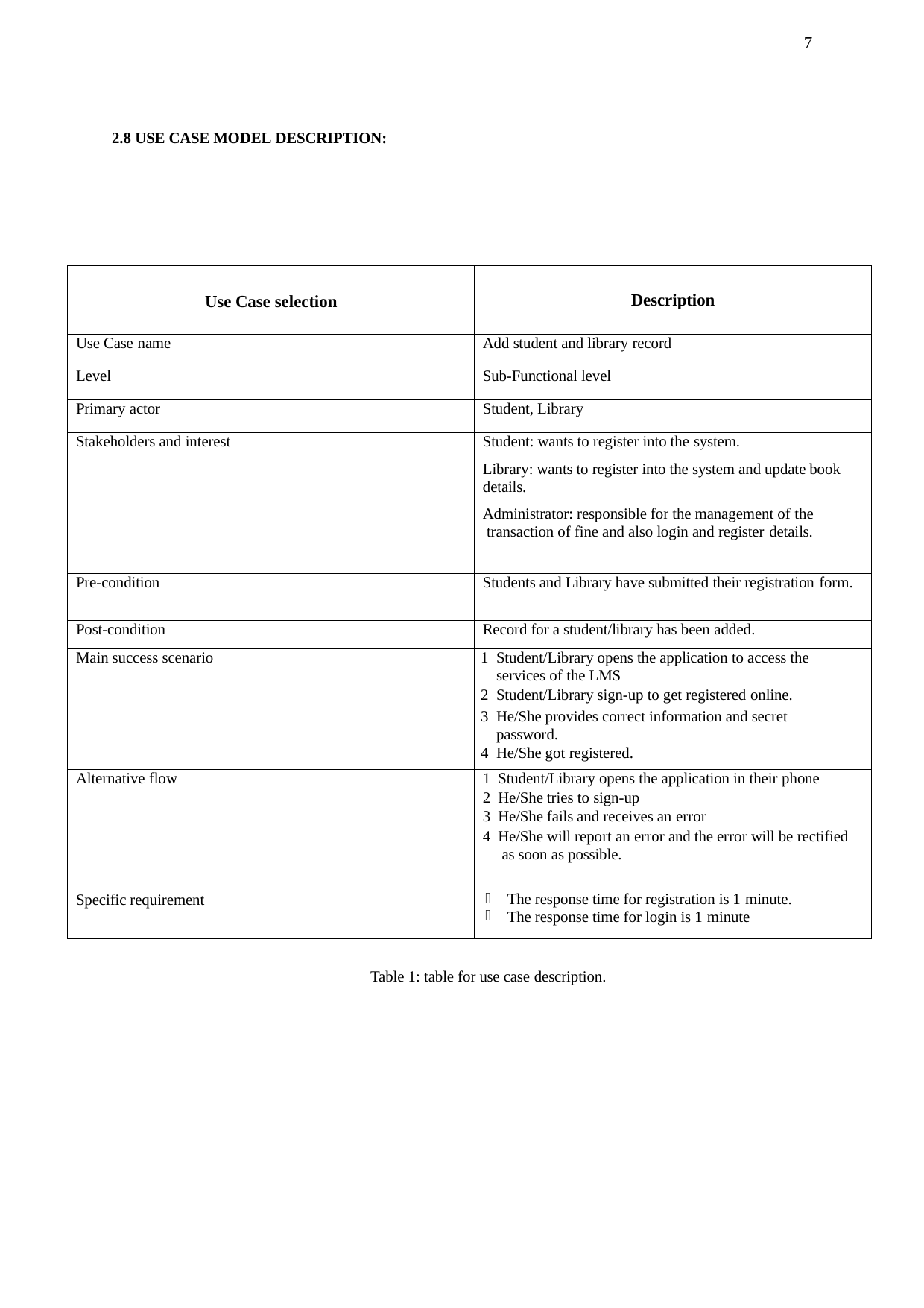

7
2.8 USE CASE MODEL DESCRIPTION:
| Use Case selection | Description |
| --- | --- |
| Use Case name | Add student and library record |
| Level | Sub-Functional level |
| Primary actor | Student, Library |
| Stakeholders and interest | Student: wants to register into the system. Library: wants to register into the system and update book details. Administrator: responsible for the management of the transaction of fine and also login and register details. |
| Pre-condition | Students and Library have submitted their registration form. |
| Post-condition | Record for a student/library has been added. |
| Main success scenario | Student/Library opens the application to access the services of the LMS Student/Library sign-up to get registered online. He/She provides correct information and secret password. He/She got registered. |
| Alternative flow | Student/Library opens the application in their phone He/She tries to sign-up He/She fails and receives an error He/She will report an error and the error will be rectified as soon as possible. |
| Specific requirement | The response time for registration is 1 minute. The response time for login is 1 minute |
Table 1: table for use case description.